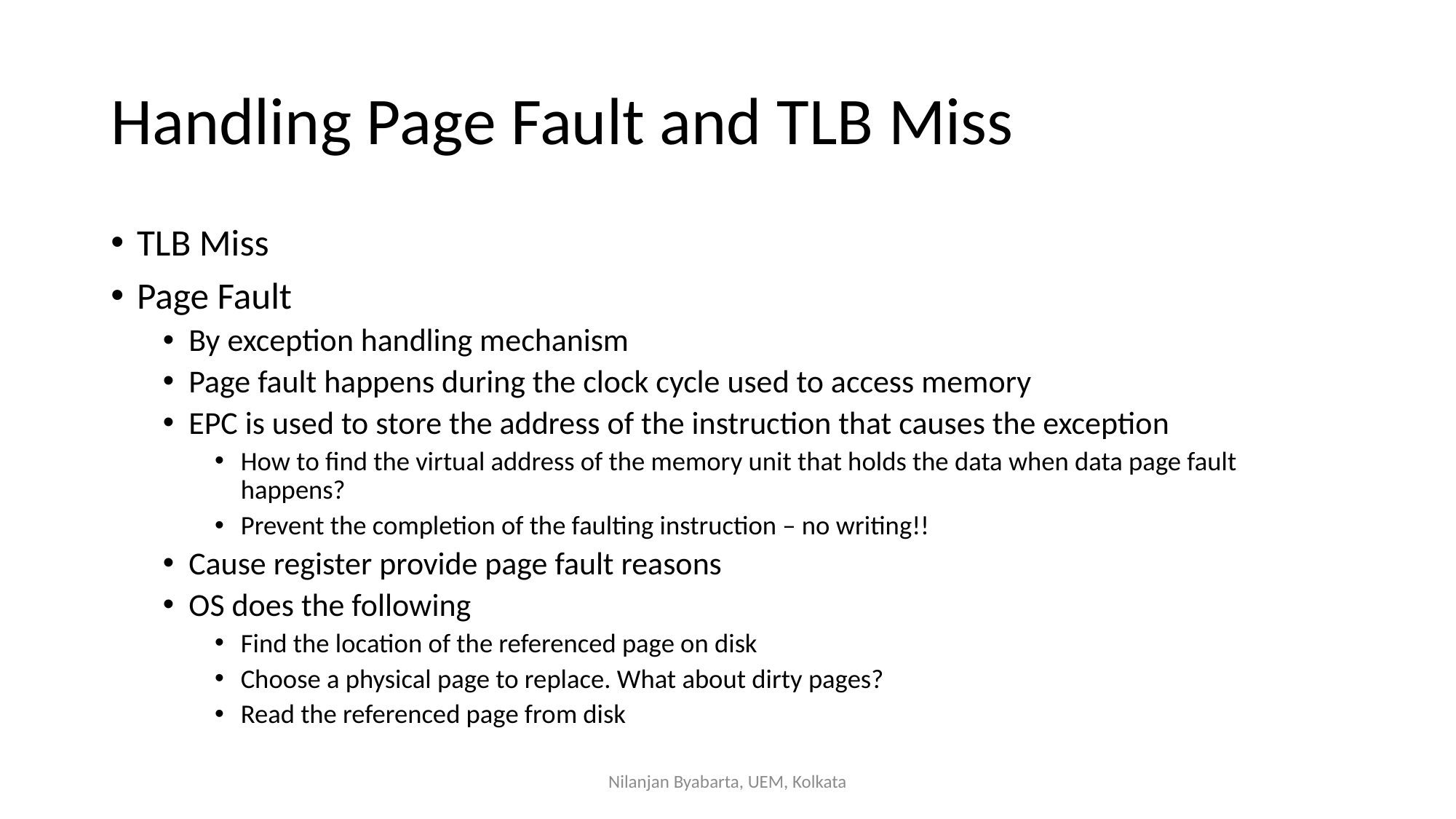

# Handling Page Fault and TLB Miss
TLB Miss
Page Fault
By exception handling mechanism
Page fault happens during the clock cycle used to access memory
EPC is used to store the address of the instruction that causes the exception
How to find the virtual address of the memory unit that holds the data when data page fault happens?
Prevent the completion of the faulting instruction – no writing!!
Cause register provide page fault reasons
OS does the following
Find the location of the referenced page on disk
Choose a physical page to replace. What about dirty pages?
Read the referenced page from disk
Nilanjan Byabarta, UEM, Kolkata